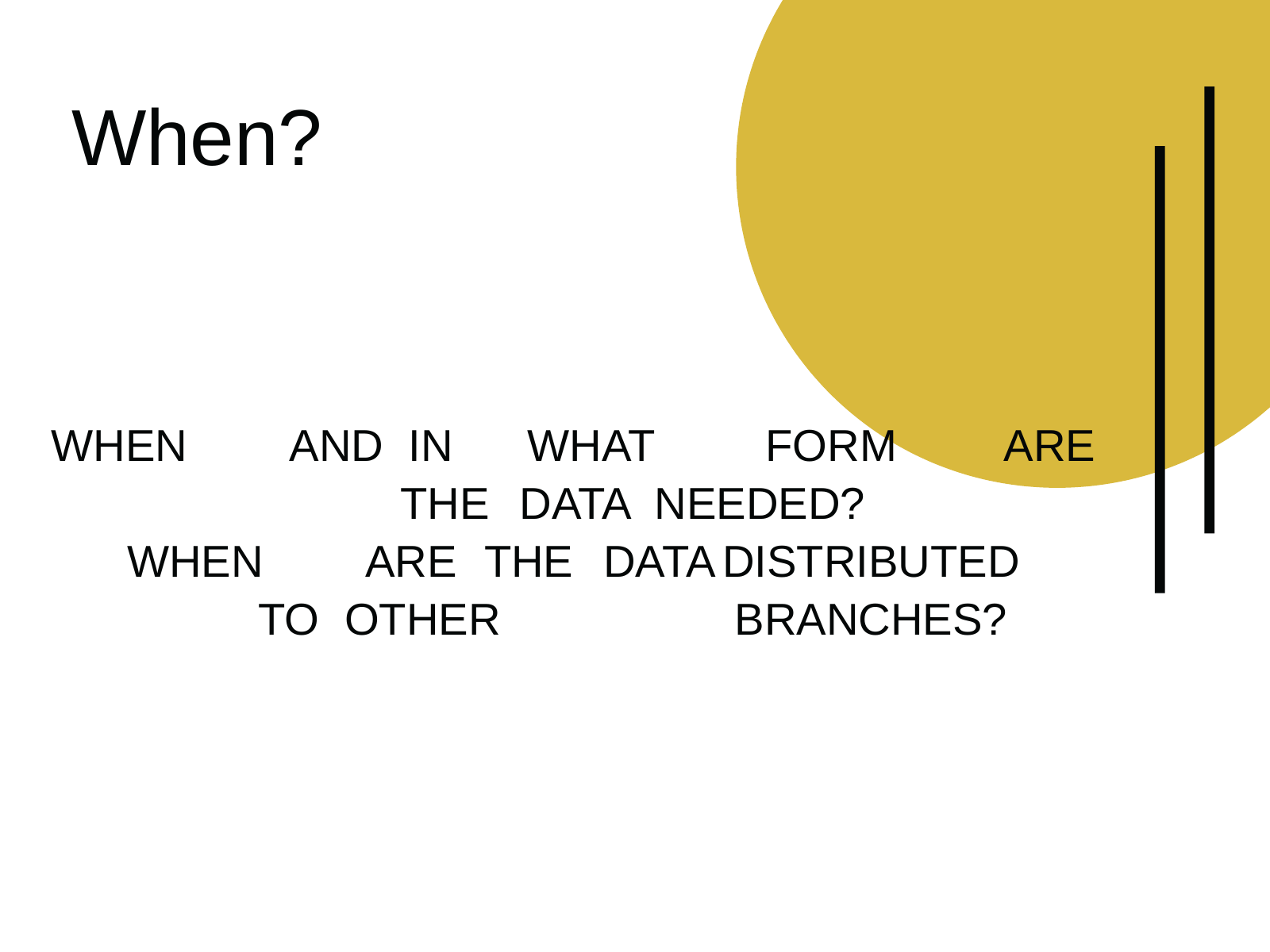

# When?
WHEN	AND	IN	WHAT	FORM	ARE	THE	DATA  NEEDED?
WHEN	ARE	THE	DATA	DISTRIBUTED	TO  OTHER		BRANCHES?